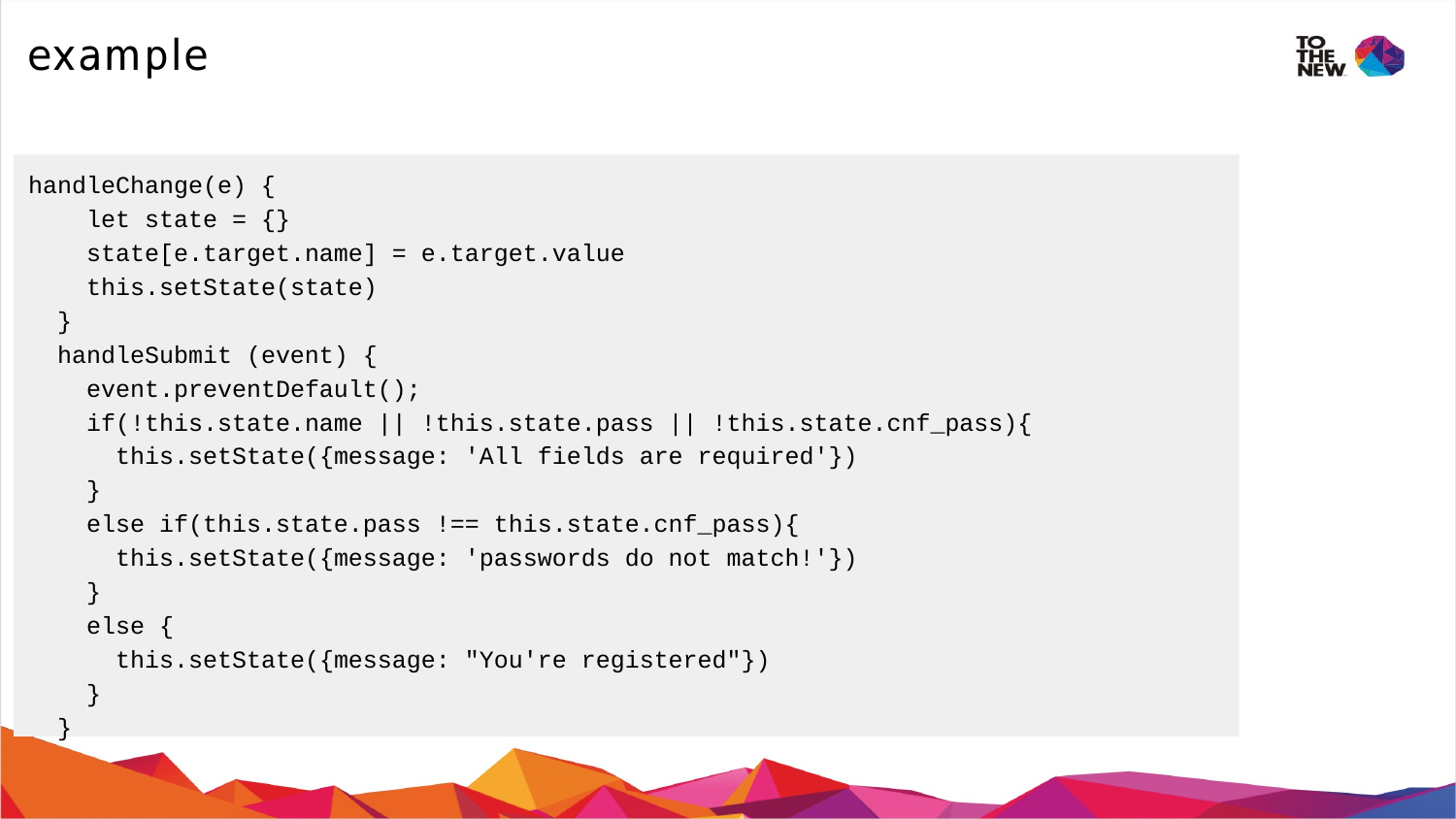

# example
handleChange(e) {
    let state = {}
    state[e.target.name] = e.target.value
    this.setState(state)
  }
  handleSubmit (event) {
    event.preventDefault();
    if(!this.state.name || !this.state.pass || !this.state.cnf_pass){
      this.setState({message: 'All fields are required'})
    }
    else if(this.state.pass !== this.state.cnf_pass){
      this.setState({message: 'passwords do not match!'})
    }
    else {
      this.setState({message: "You're registered"})
    }
  }